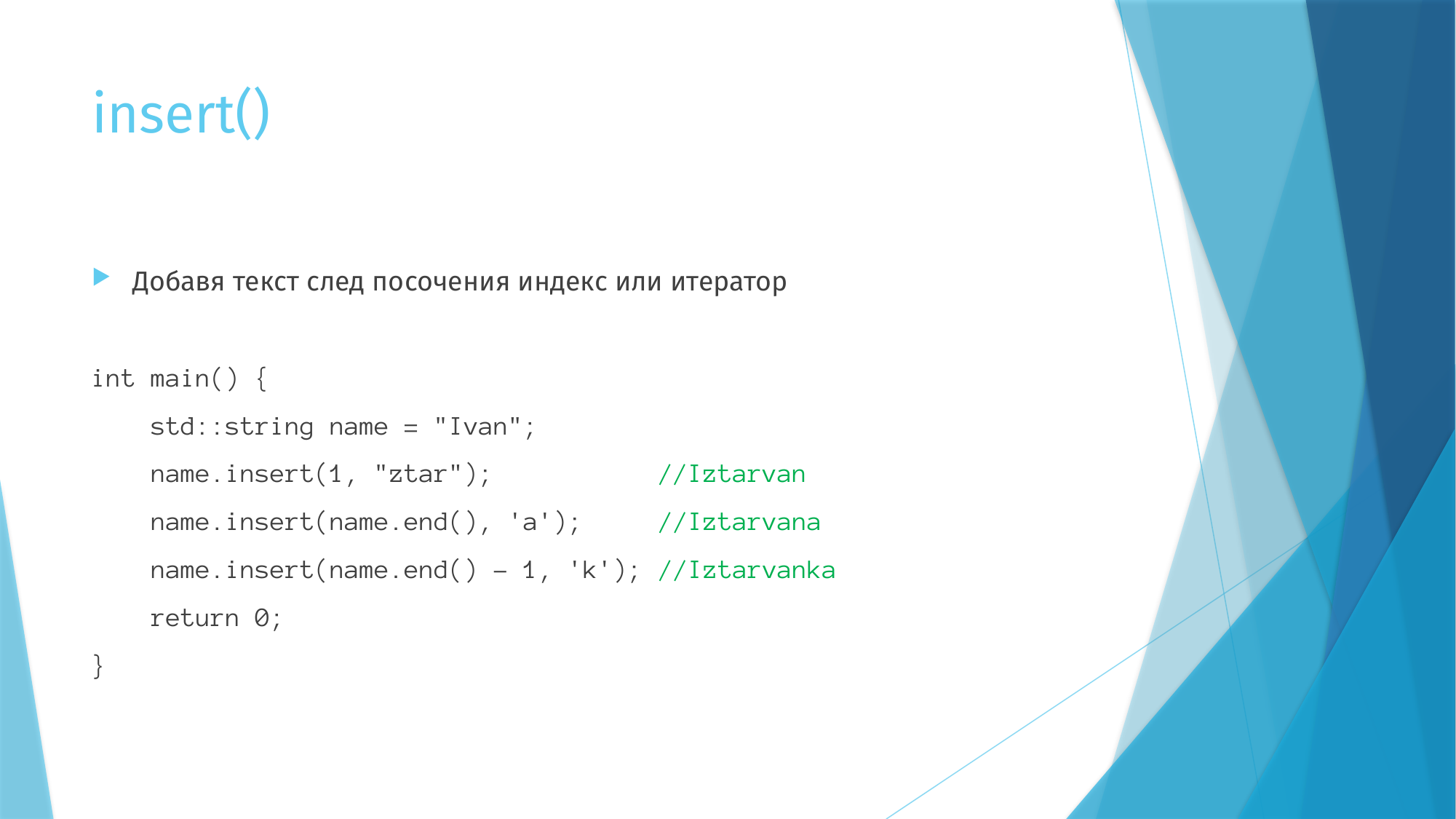

# insert()
Добавя текст след посочения индекс или итератор

int main() {
    std::string name = "Ivan";
    name.insert(1, "ztar");           //Iztarvan
    name.insert(name.end(), 'a');     //Iztarvana
    name.insert(name.end() - 1, 'k'); //Iztarvanka
    return 0;
}